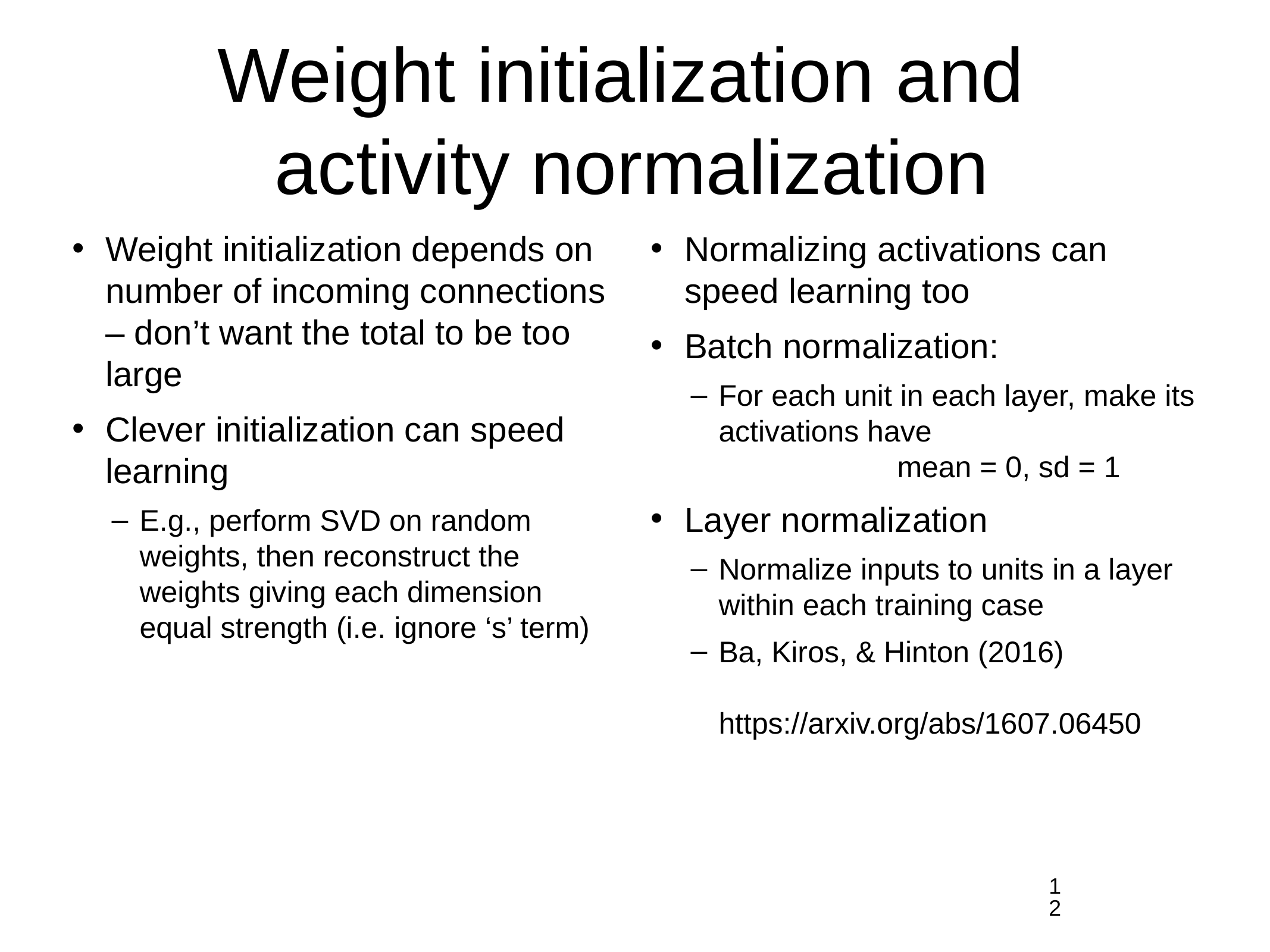

# Weight initialization and activity normalization
Weight initialization depends on number of incoming connections – don’t want the total to be too large
Clever initialization can speed learning
E.g., perform SVD on random weights, then reconstruct the weights giving each dimension equal strength (i.e. ignore ‘s’ term)

Normalizing activations can speed learning too
Batch normalization:
For each unit in each layer, make its activations have
		mean = 0, sd = 1
Layer normalization
Normalize inputs to units in a layer within each training case
Ba, Kiros, & Hinton (2016)
	https://arxiv.org/abs/1607.06450
12